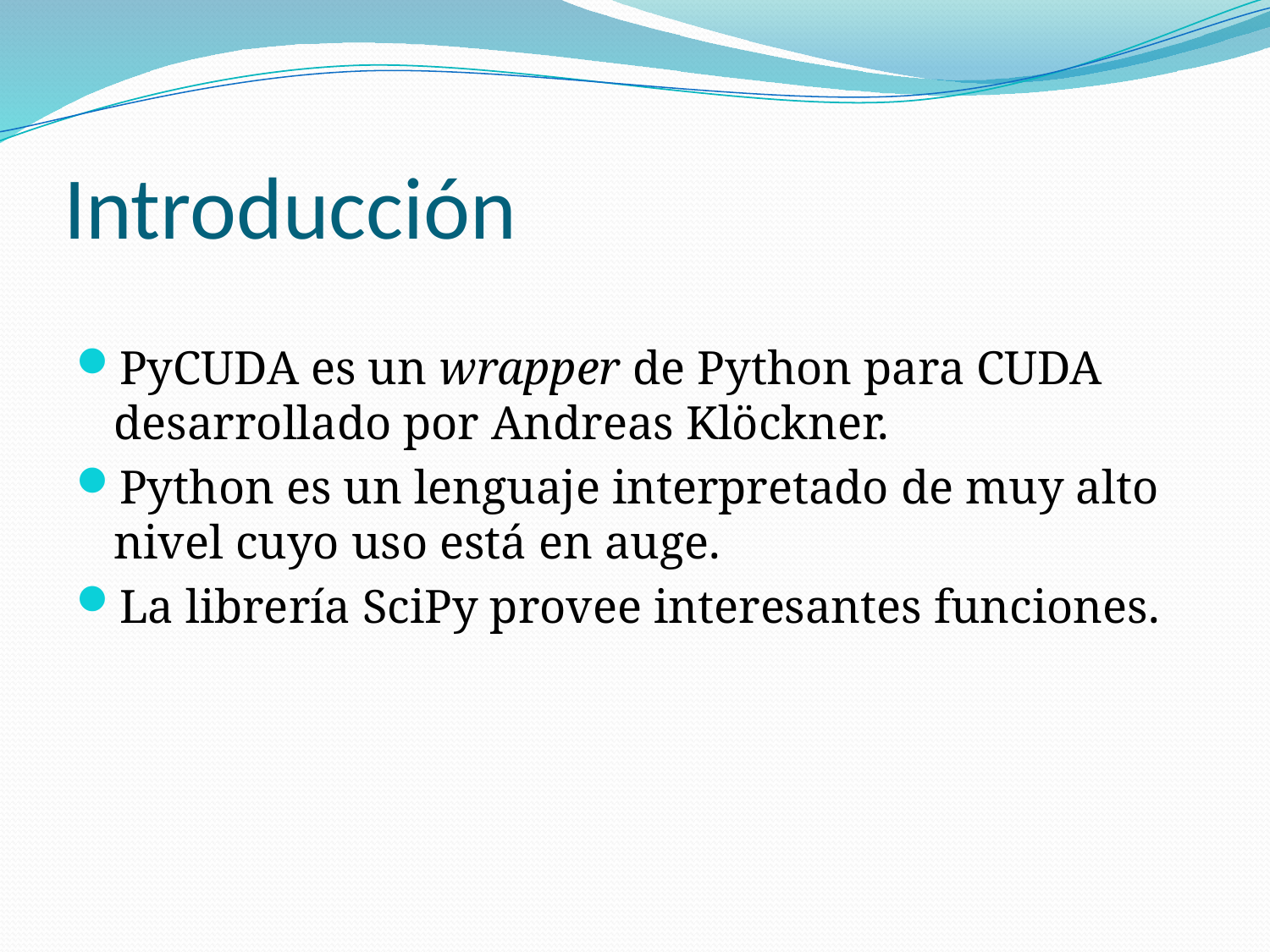

# Introducción

PyCUDA es un wrapper de Python para CUDA desarrollado por Andreas Klöckner.
Python es un lenguaje interpretado de muy alto nivel cuyo uso está en auge.
La librería SciPy provee interesantes funciones.